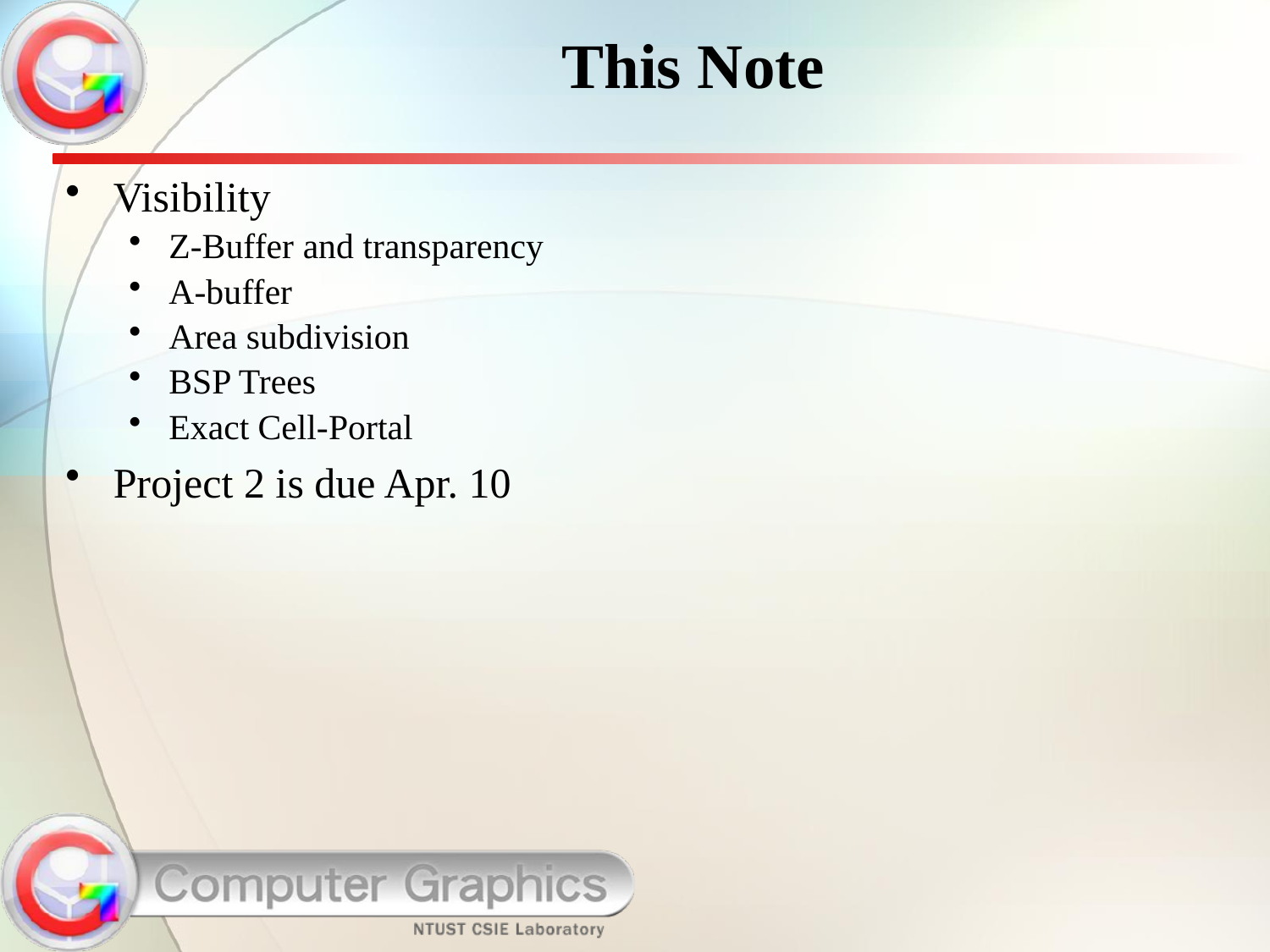

# This Note
Visibility
Z-Buffer and transparency
A-buffer
Area subdivision
BSP Trees
Exact Cell-Portal
Project 2 is due Apr. 10